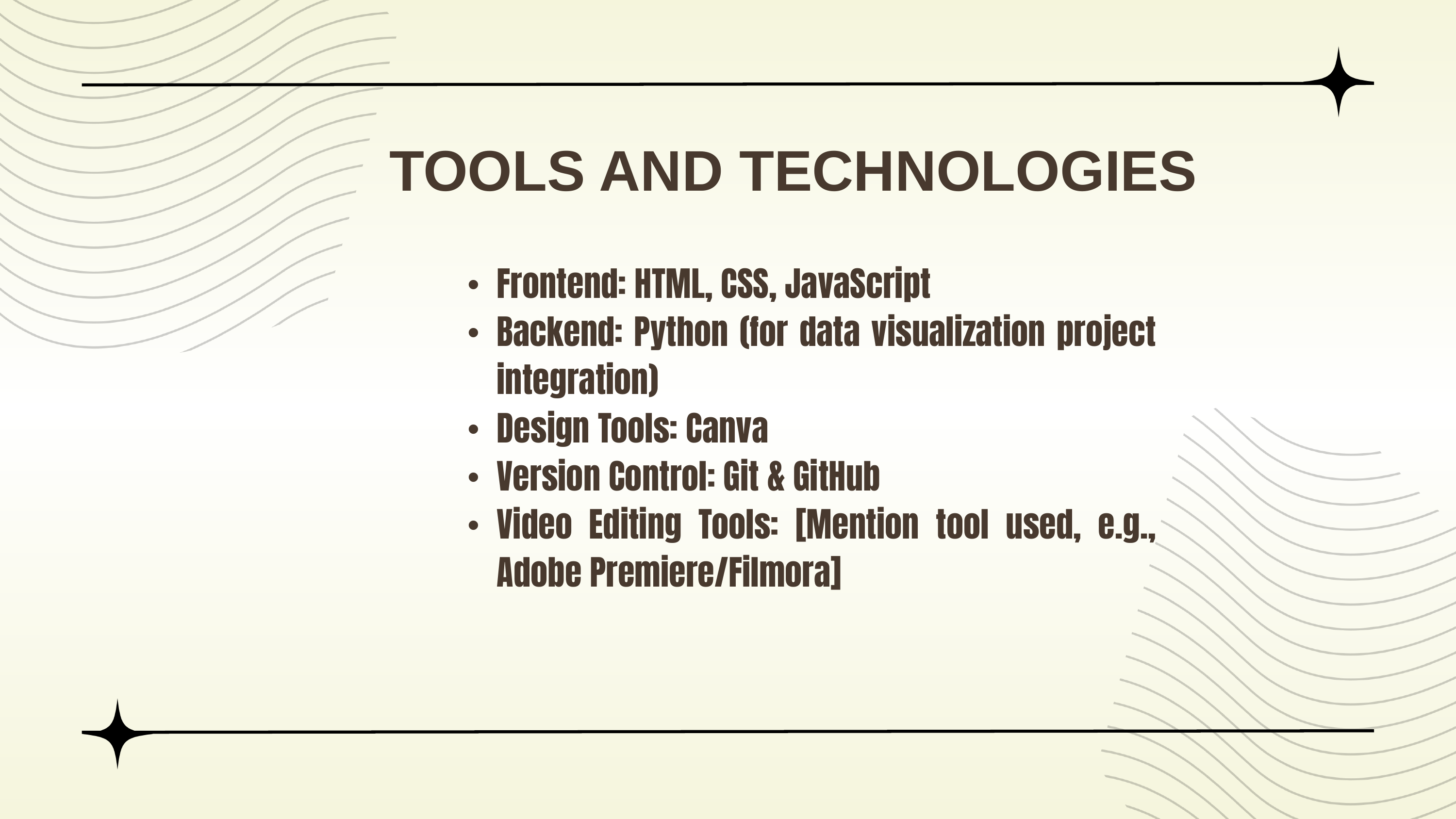

TOOLS AND TECHNOLOGIES
Frontend: HTML, CSS, JavaScript
Backend: Python (for data visualization project integration)
Design Tools: Canva
Version Control: Git & GitHub
Video Editing Tools: [Mention tool used, e.g., Adobe Premiere/Filmora]